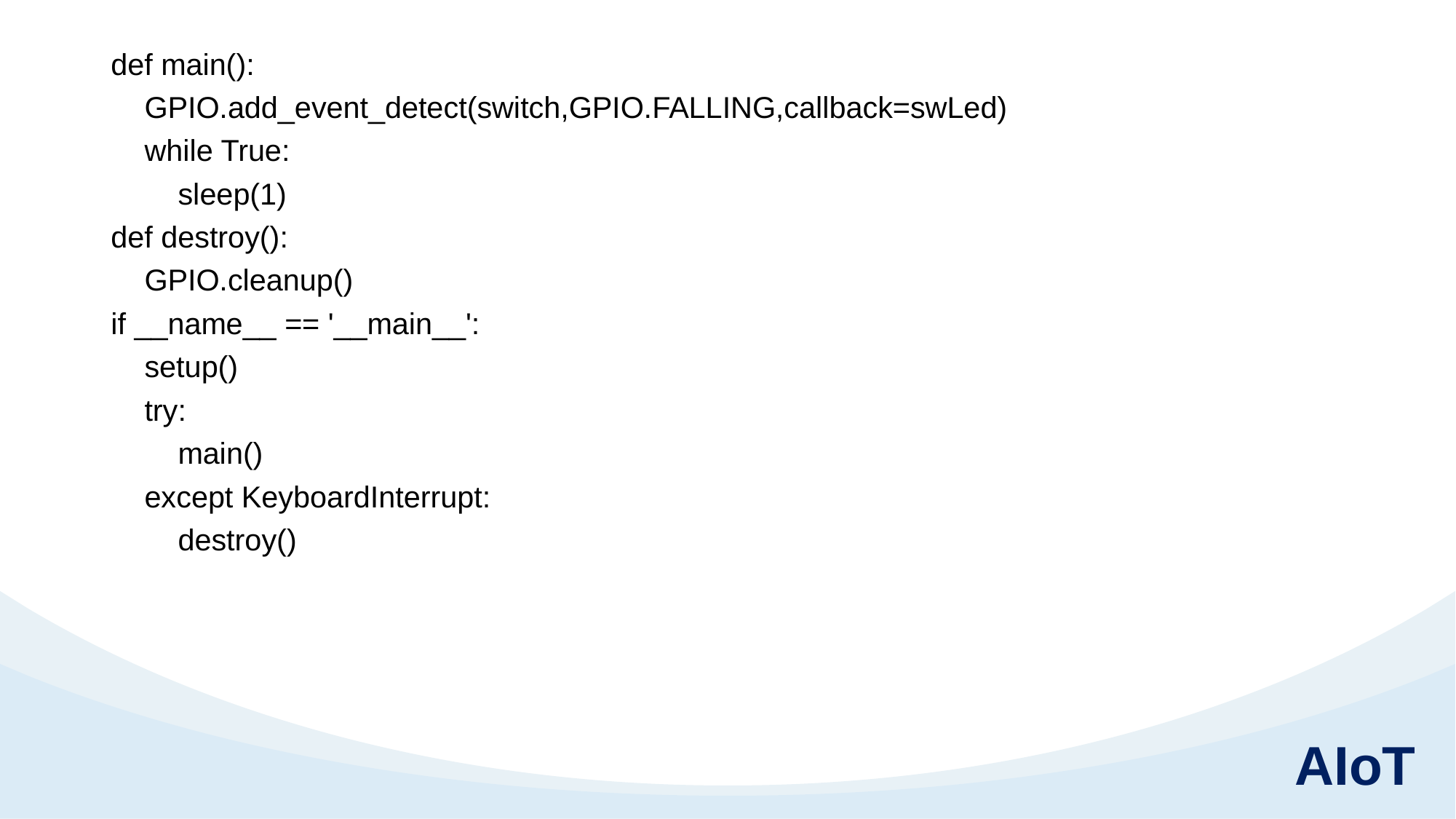

def main():
    GPIO.add_event_detect(switch,GPIO.FALLING,callback=swLed)
    while True:
        sleep(1)
def destroy():
    GPIO.cleanup()
if __name__ == '__main__':
    setup()
    try:
        main()
    except KeyboardInterrupt:
        destroy()